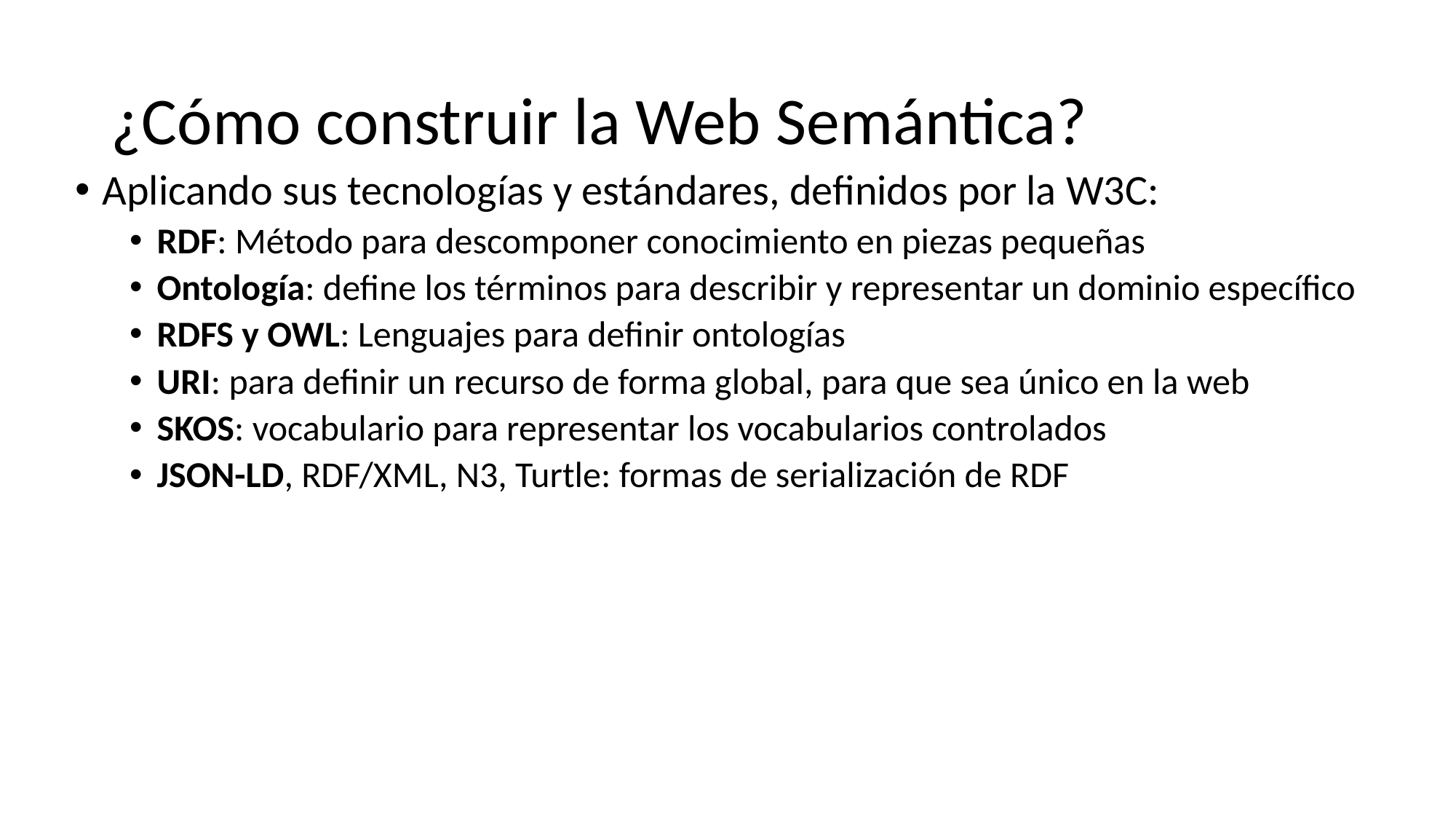

# ¿Cómo construir la Web Semántica?
Aplicando sus tecnologías y estándares, definidos por la W3C:
RDF: Método para descomponer conocimiento en piezas pequeñas
Ontología: define los términos para describir y representar un dominio específico
RDFS y OWL: Lenguajes para definir ontologías
URI: para definir un recurso de forma global, para que sea único en la web
SKOS: vocabulario para representar los vocabularios controlados
JSON-LD, RDF/XML, N3, Turtle: formas de serialización de RDF